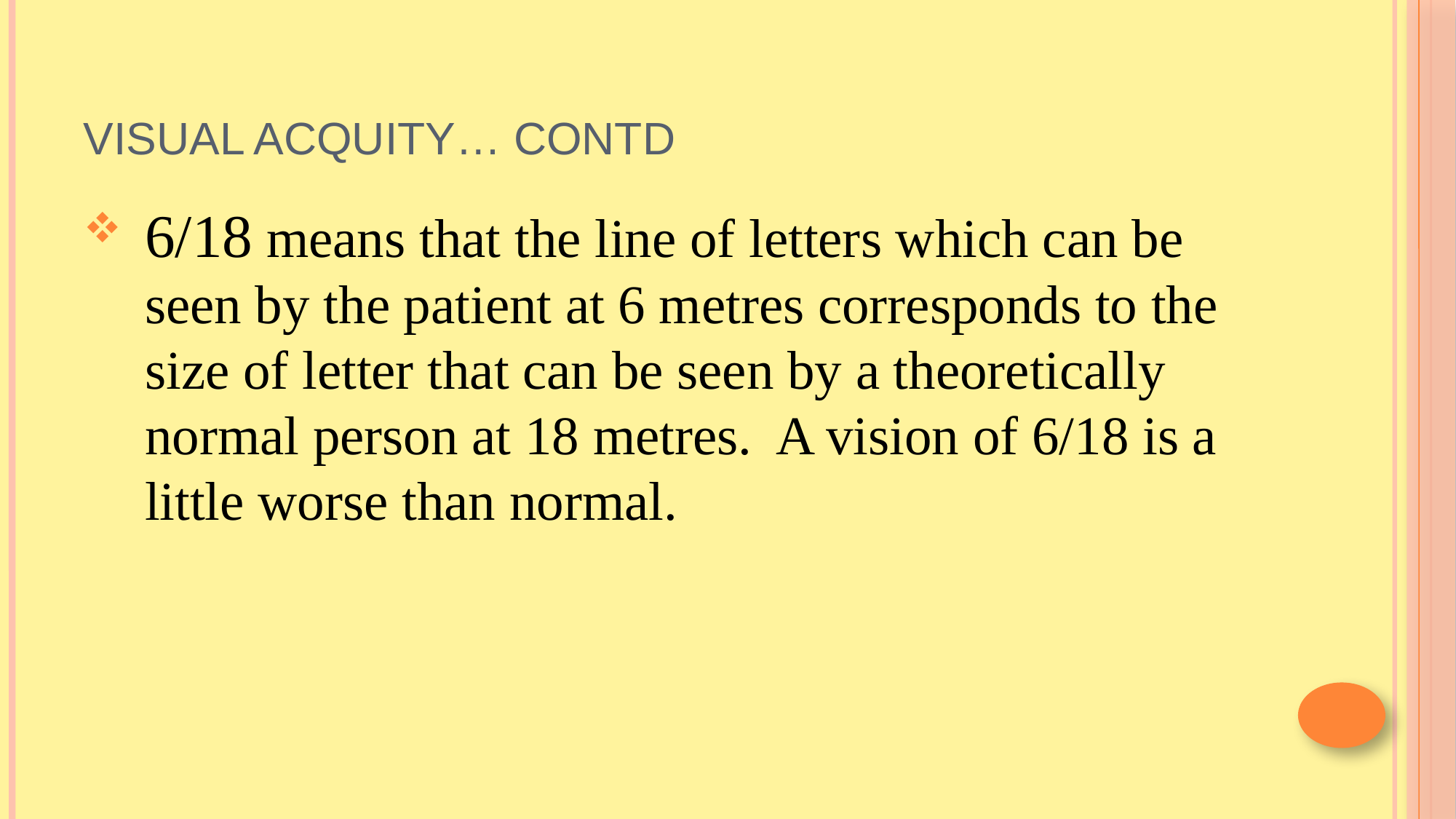

# Visual acquity… contd
6/18 means that the line of letters which can be seen by the patient at 6 metres corresponds to the size of letter that can be seen by a theoretically normal person at 18 metres.  A vision of 6/18 is a little worse than normal.